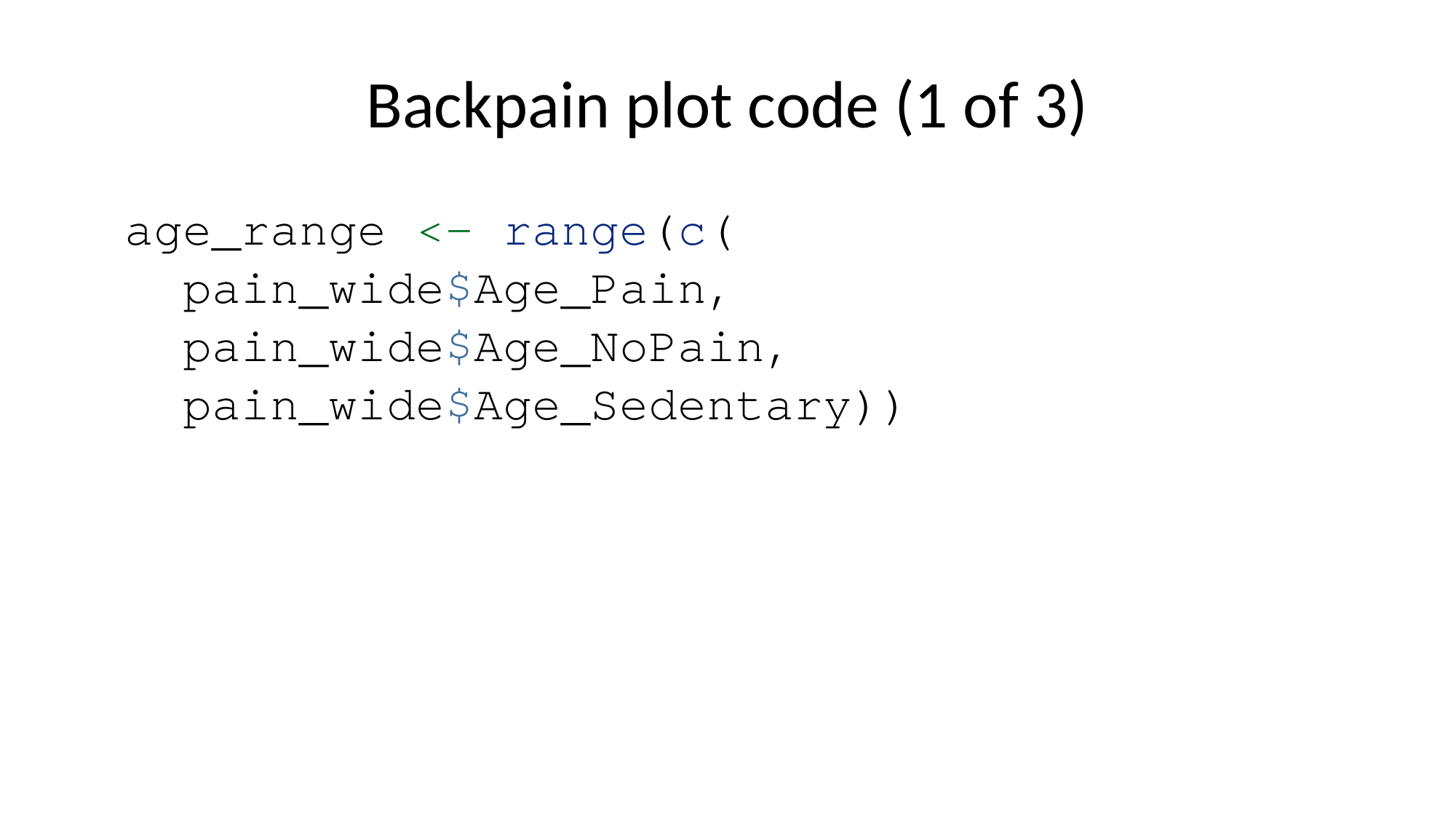

# Backpain plot code (1 of 3)
age_range <- range(c(
  pain_wide$Age_Pain,
  pain_wide$Age_NoPain,
  pain_wide$Age_Sedentary))